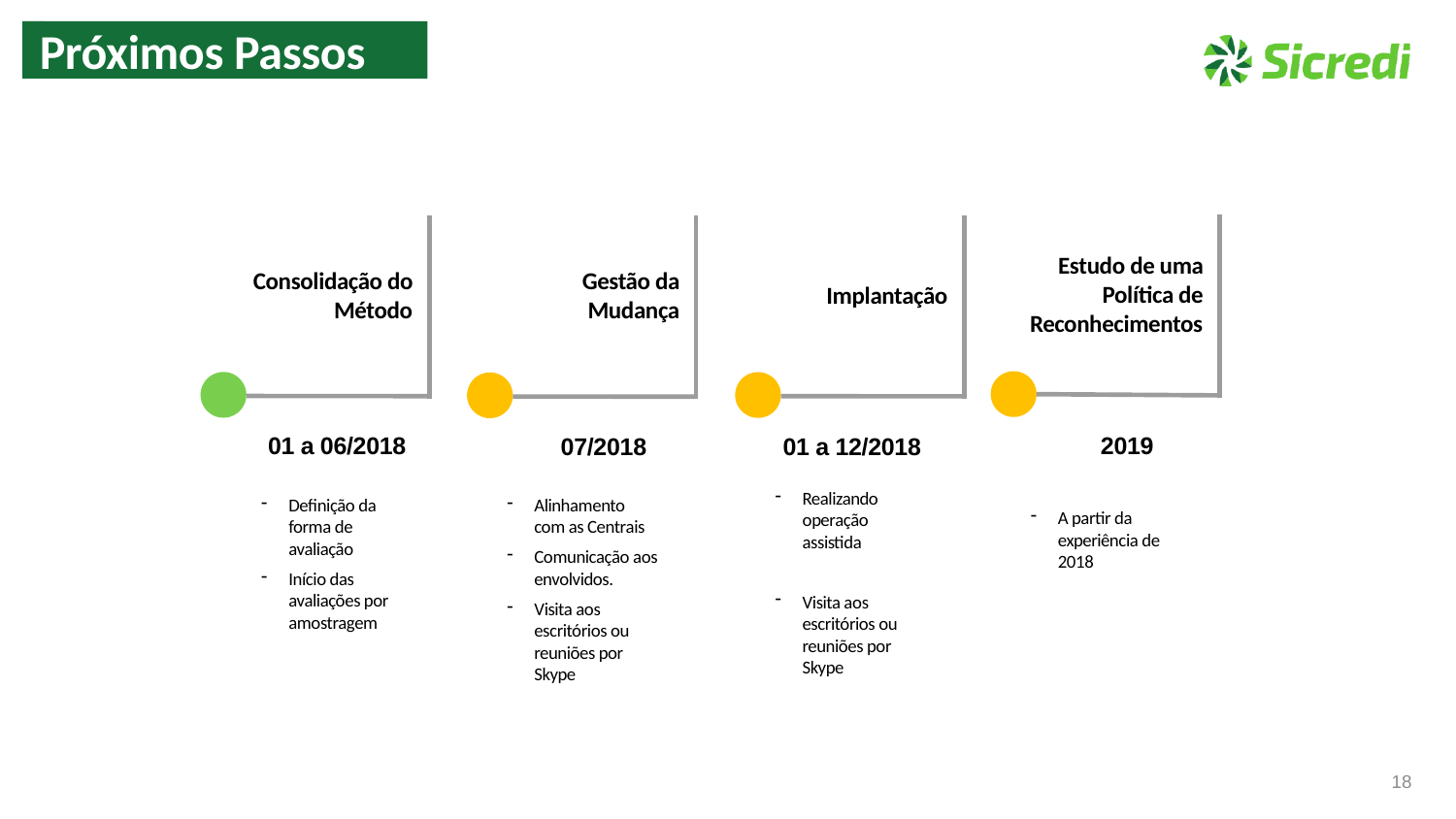

Próximos Passos
Consolidação do Método
Implantação
Gestão da Mudança

01 a 06/2018
01 a 12/2018
07/2018
Realizando operação assistida

Visita aos escritórios ou reuniões por Skype

Definição da forma de avaliação
Início das avaliações por amostragem
Alinhamento com as Centrais
Comunicação aos envolvidos.
Visita aos escritórios ou reuniões por Skype
Estudo de uma Política de Reconhecimentos

2019
A partir da experiência de 2018